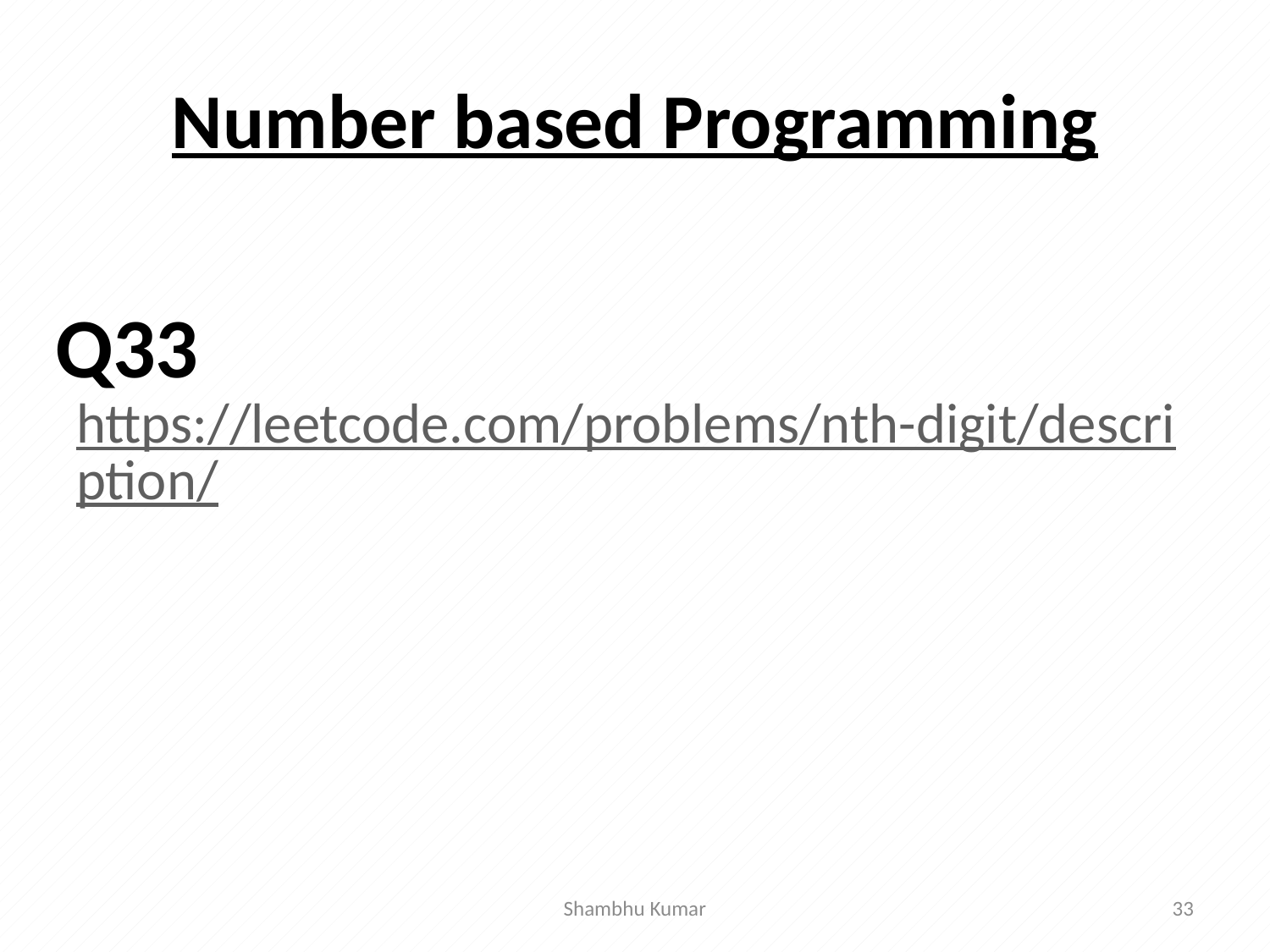

# Number based Programming

https://leetcode.com/problems/nth-digit/description/

Q33
Shambhu Kumar
33